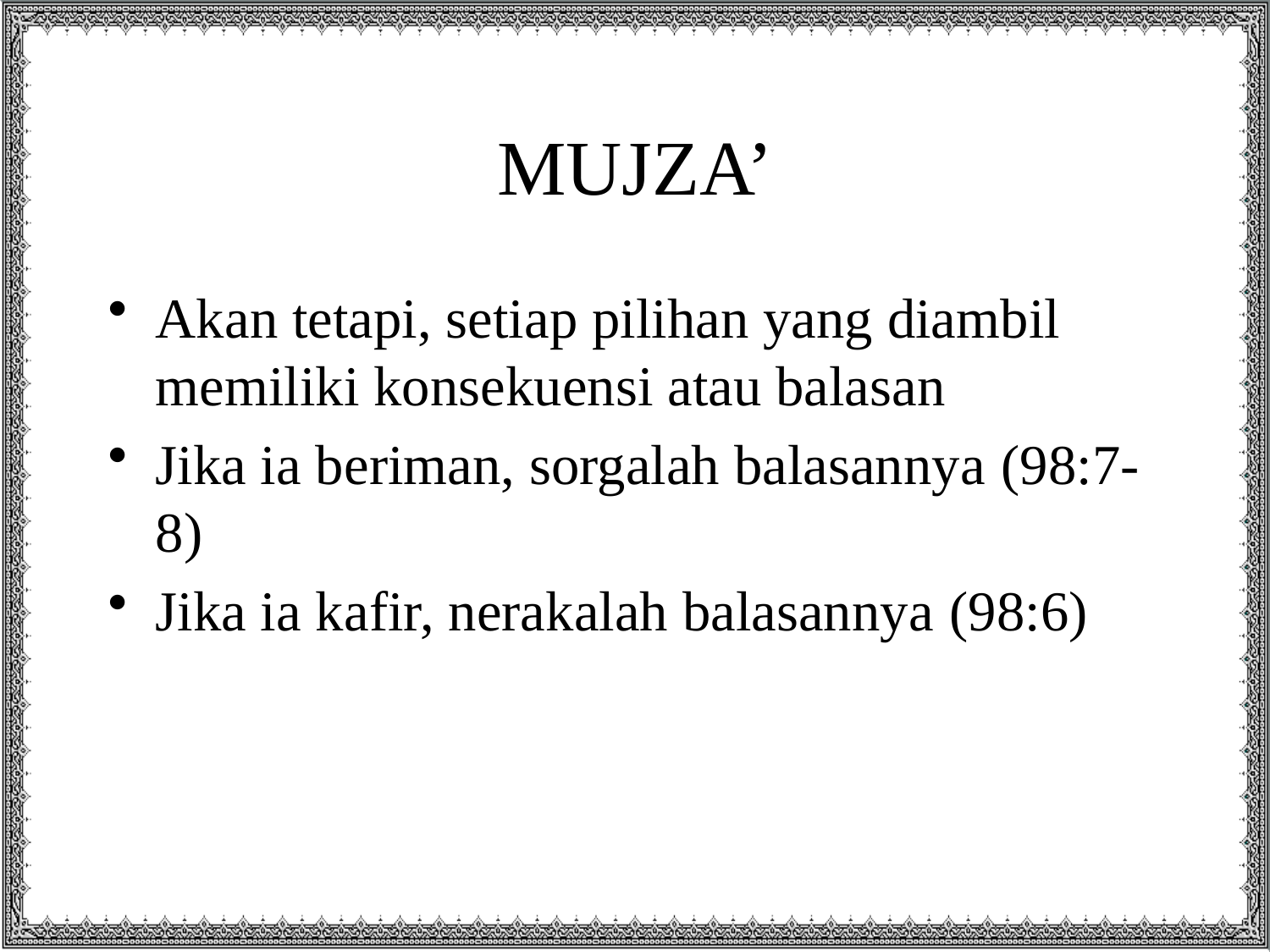

# MUJZA’
Akan tetapi, setiap pilihan yang diambil memiliki konsekuensi atau balasan
Jika ia beriman, sorgalah balasannya (98:7-8)
Jika ia kafir, nerakalah balasannya (98:6)